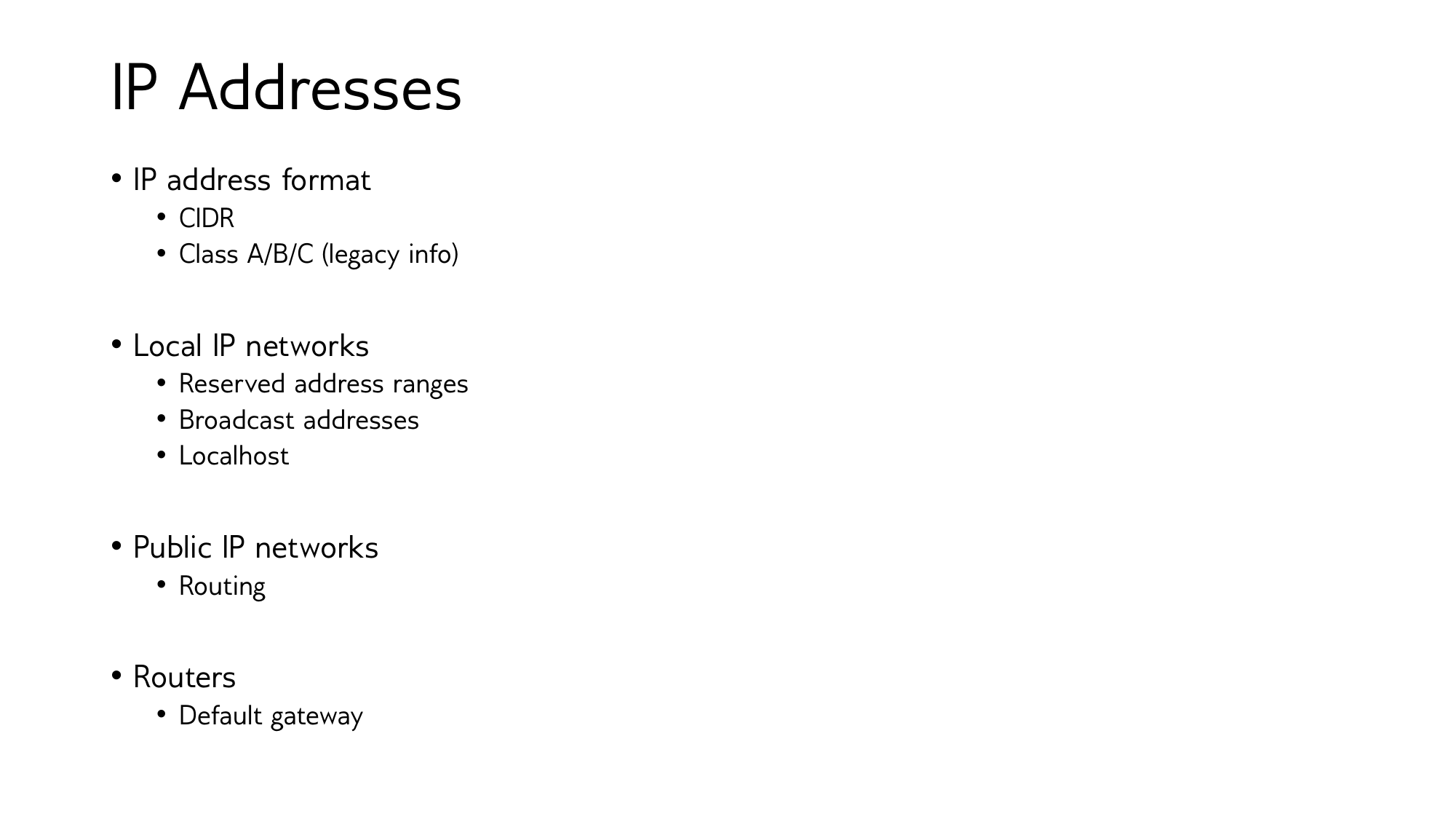

# IP Addresses
IP address format
CIDR
Class A/B/C (legacy info)

Local IP networks
Reserved address ranges
Broadcast addresses
Localhost

Public IP networks
Routing

Routers
Default gateway